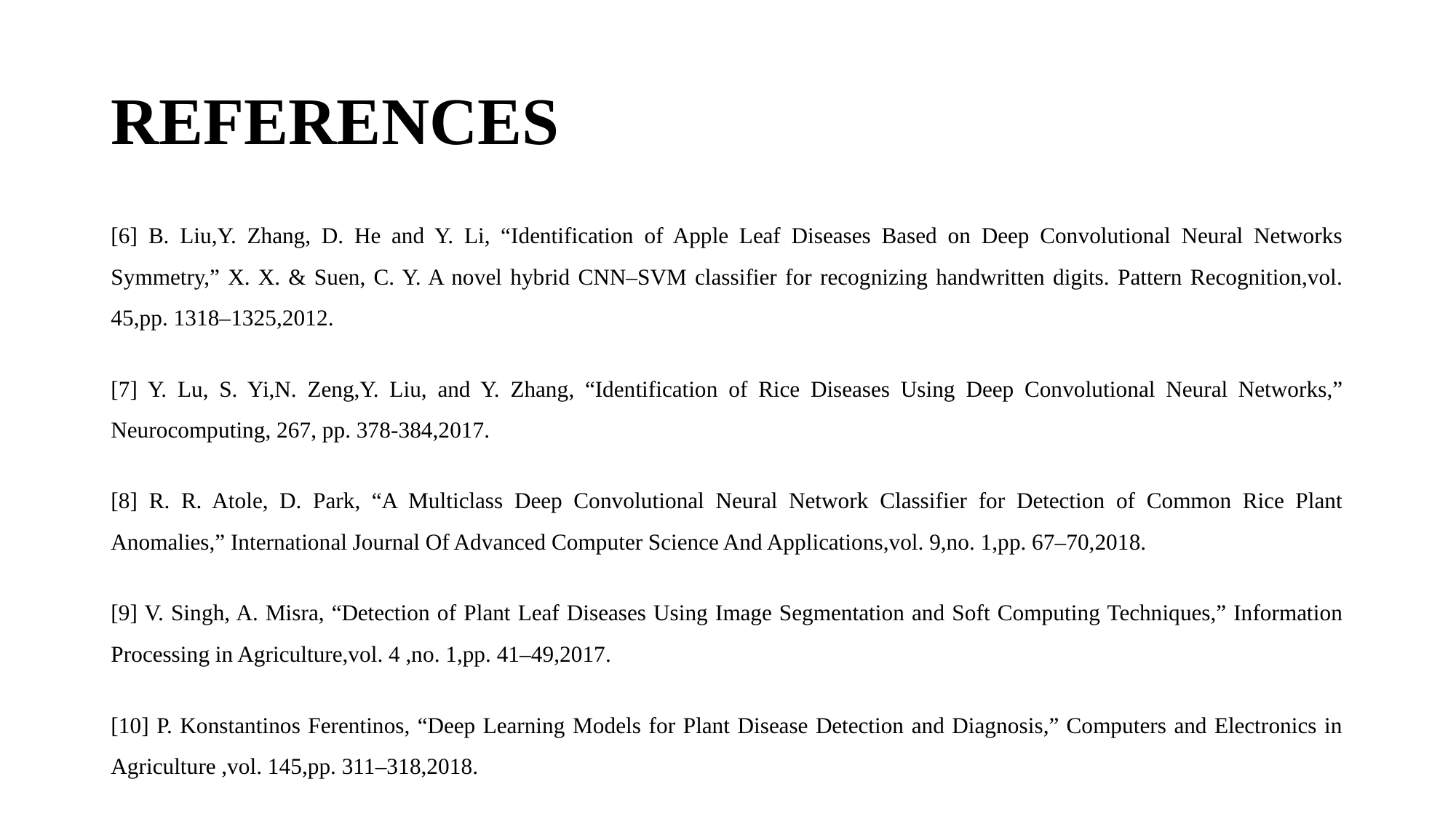

# REFERENCES
[6] B. Liu,Y. Zhang, D. He and Y. Li, “Identification of Apple Leaf Diseases Based on Deep Convolutional Neural Networks Symmetry,” X. X. & Suen, C. Y. A novel hybrid CNN–SVM classifier for recognizing handwritten digits. Pattern Recognition,vol. 45,pp. 1318–1325,2012.
[7] Y. Lu, S. Yi,N. Zeng,Y. Liu, and Y. Zhang, “Identification of Rice Diseases Using Deep Convolutional Neural Networks,” Neurocomputing, 267, pp. 378-384,2017.
[8] R. R. Atole, D. Park, “A Multiclass Deep Convolutional Neural Network Classifier for Detection of Common Rice Plant Anomalies,” International Journal Of Advanced Computer Science And Applications,vol. 9,no. 1,pp. 67–70,2018.
[9] V. Singh, A. Misra, “Detection of Plant Leaf Diseases Using Image Segmentation and Soft Computing Techniques,” Information Processing in Agriculture,vol. 4 ,no. 1,pp. 41–49,2017.
[10] P. Konstantinos Ferentinos, “Deep Learning Models for Plant Disease Detection and Diagnosis,” Computers and Electronics in Agriculture ,vol. 145,pp. 311–318,2018.